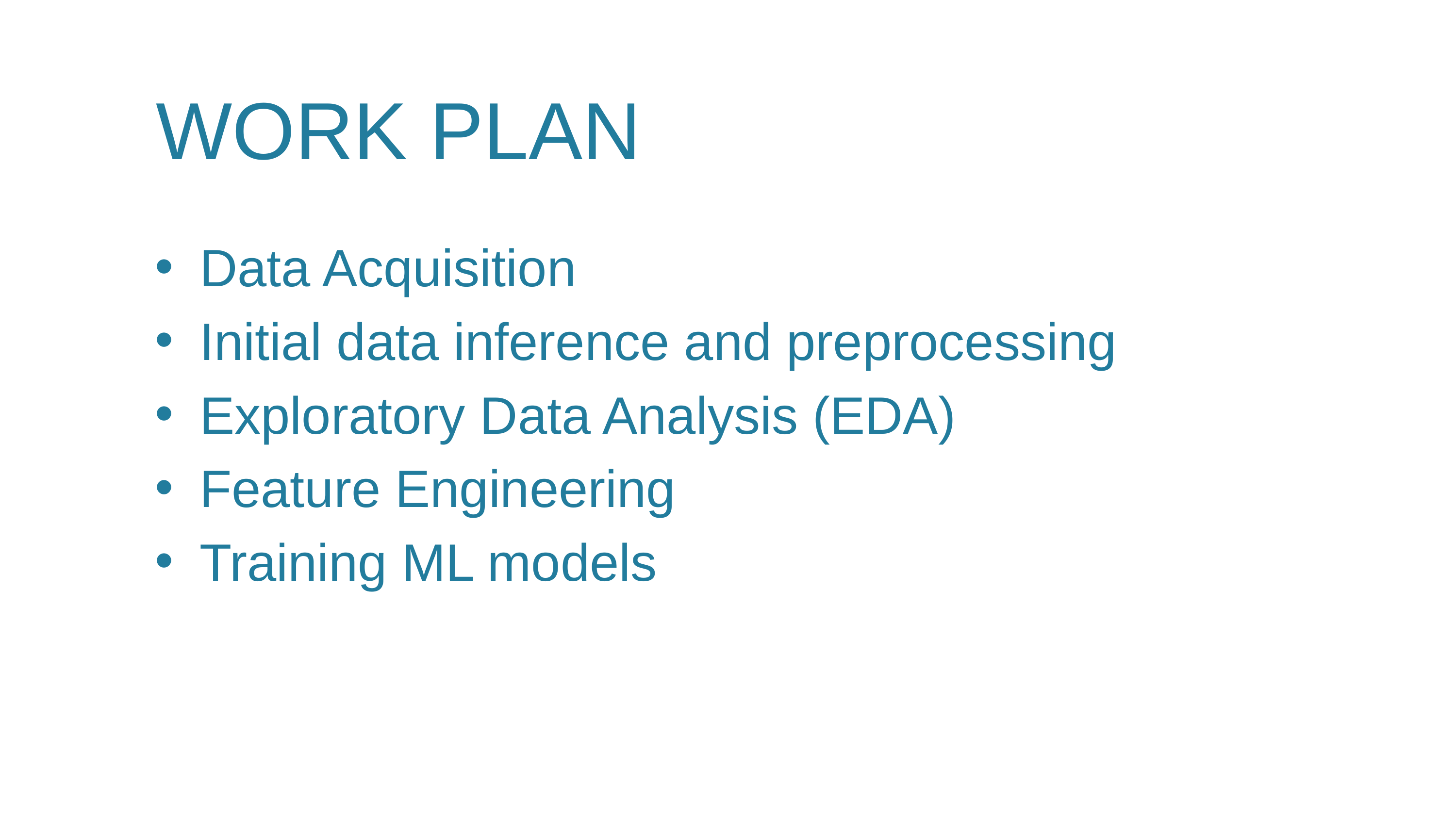

WORK PLAN
Data Acquisition
Initial data inference and preprocessing
Exploratory Data Analysis (EDA)
Feature Engineering
Training ML models